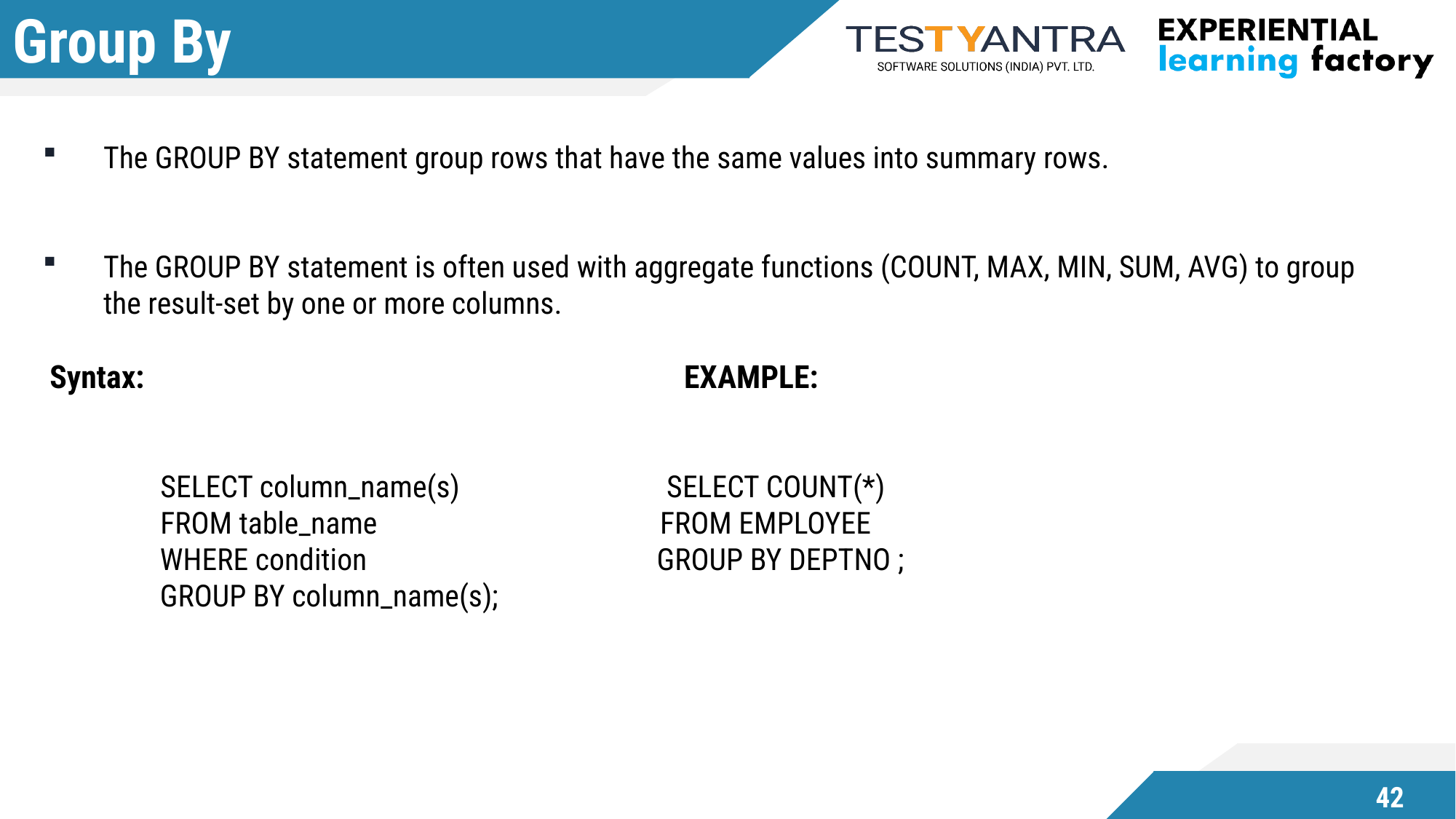

# Group By

The GROUP BY statement group rows that have the same values into summary rows.

The GROUP BY statement is often used with aggregate functions (COUNT, MAX, MIN, SUM, AVG) to group the result-set by one or more columns.

 Syntax:                                                                          EXAMPLE:

                 SELECT column_name(s)                              SELECT COUNT(*)
                 FROM table_name                                         FROM EMPLOYEE
                 WHERE condition                                          GROUP BY DEPTNO ;
                 GROUP BY column_name(s);

42